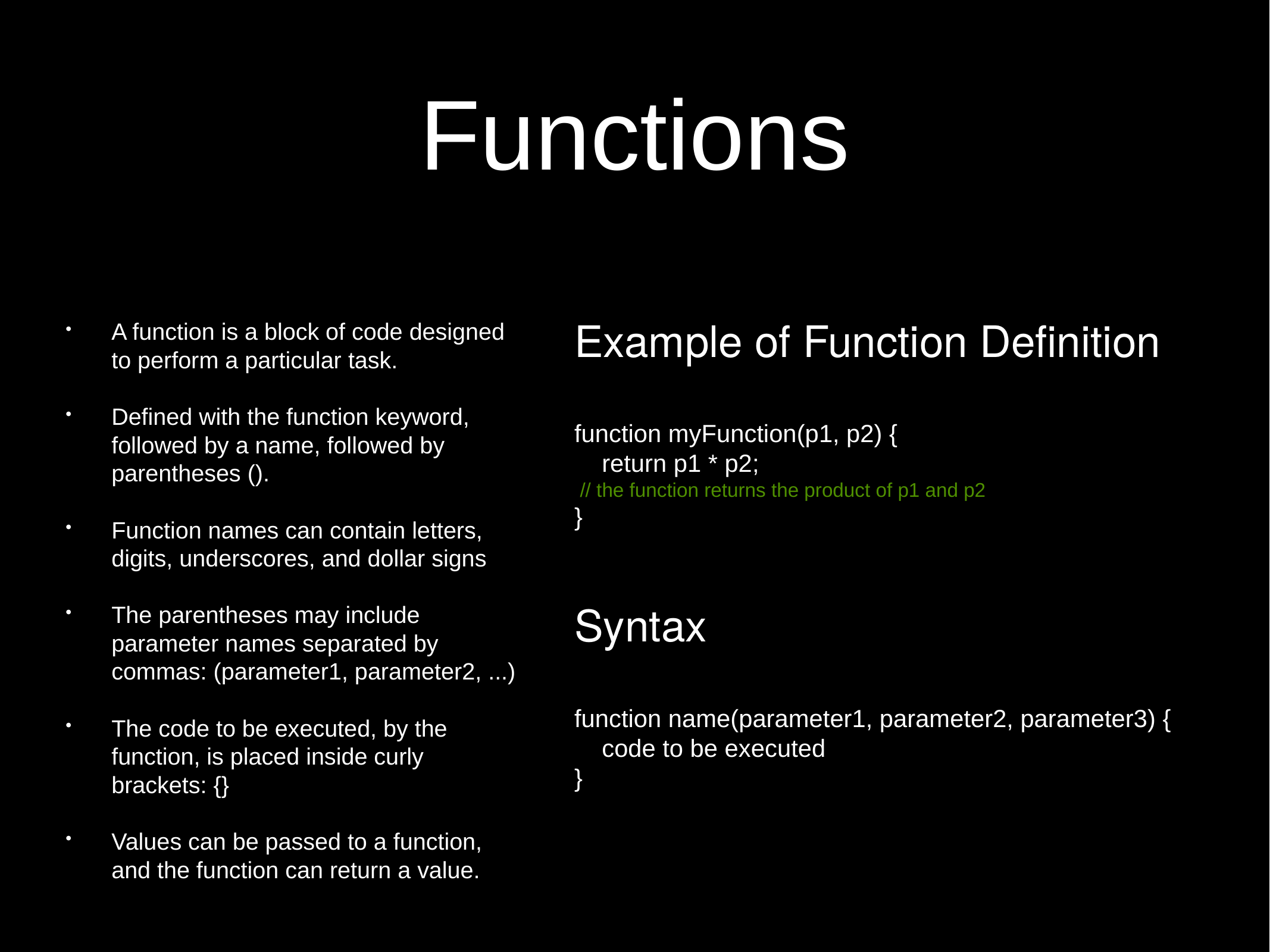

# Functions
A function is a block of code designed to perform a particular task.
Defined with the function keyword, followed by a name, followed by parentheses ().
Function names can contain letters, digits, underscores, and dollar signs
The parentheses may include parameter names separated by commas: (parameter1, parameter2, ...)
The code to be executed, by the function, is placed inside curly brackets: {}
Values can be passed to a function, and the function can return a value.
Example of Function Definition

function myFunction(p1, p2) {
    return p1 * p2;
 // the function returns the product of p1 and p2
}
Syntax

function name(parameter1, parameter2, parameter3) {
    code to be executed
}